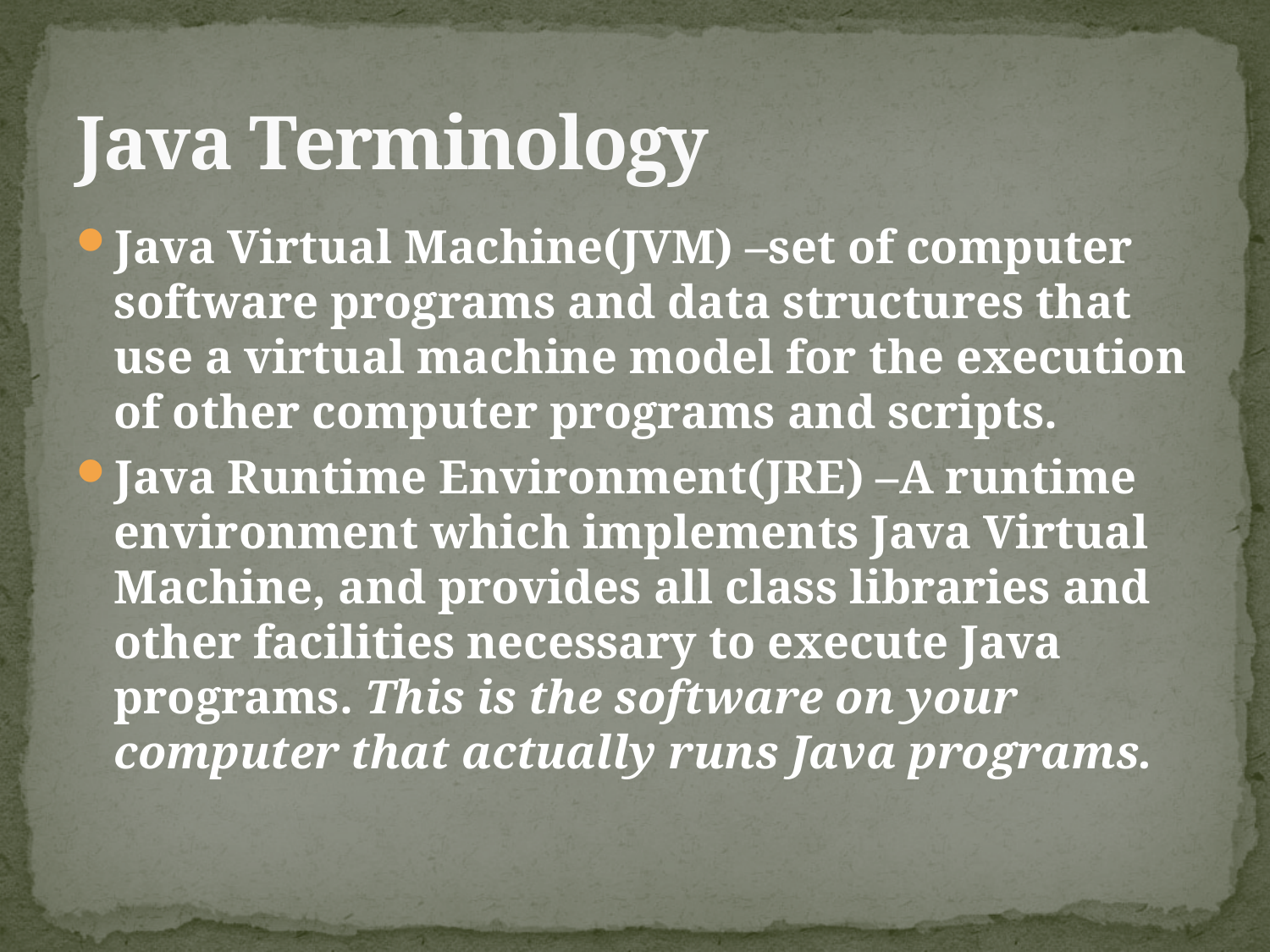

# Java Terminology
Java Virtual Machine(JVM) –set of computer software programs and data structures that use a virtual machine model for the execution of other computer programs and scripts.
Java Runtime Environment(JRE) –A runtime environment which implements Java Virtual Machine, and provides all class libraries and other facilities necessary to execute Java programs. This is the software on your computer that actually runs Java programs.